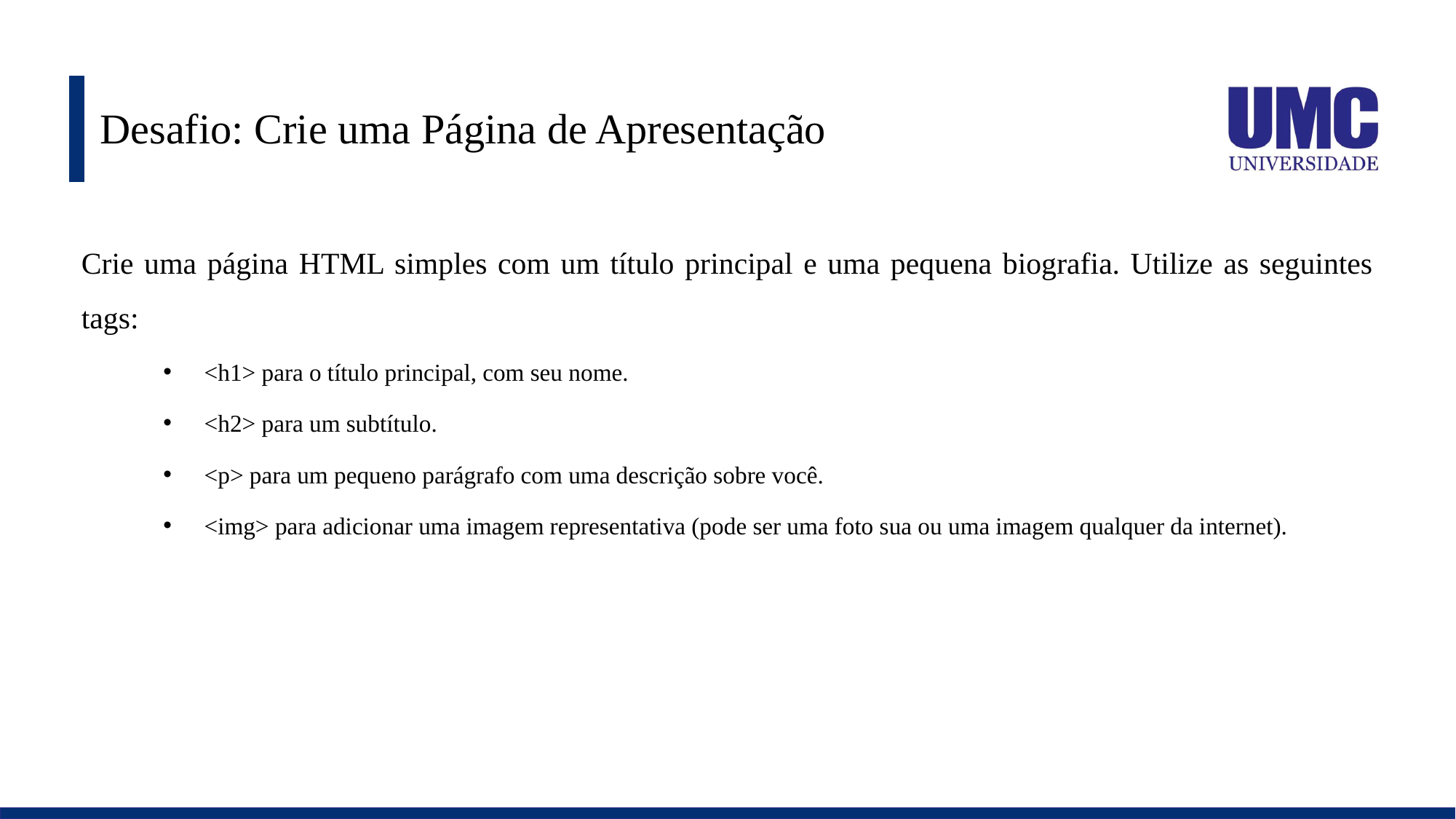

# Desafio: Crie uma Página de Apresentação
Crie uma página HTML simples com um título principal e uma pequena biografia. Utilize as seguintes tags:
<h1> para o título principal, com seu nome.
<h2> para um subtítulo.
<p> para um pequeno parágrafo com uma descrição sobre você.
<img> para adicionar uma imagem representativa (pode ser uma foto sua ou uma imagem qualquer da internet).